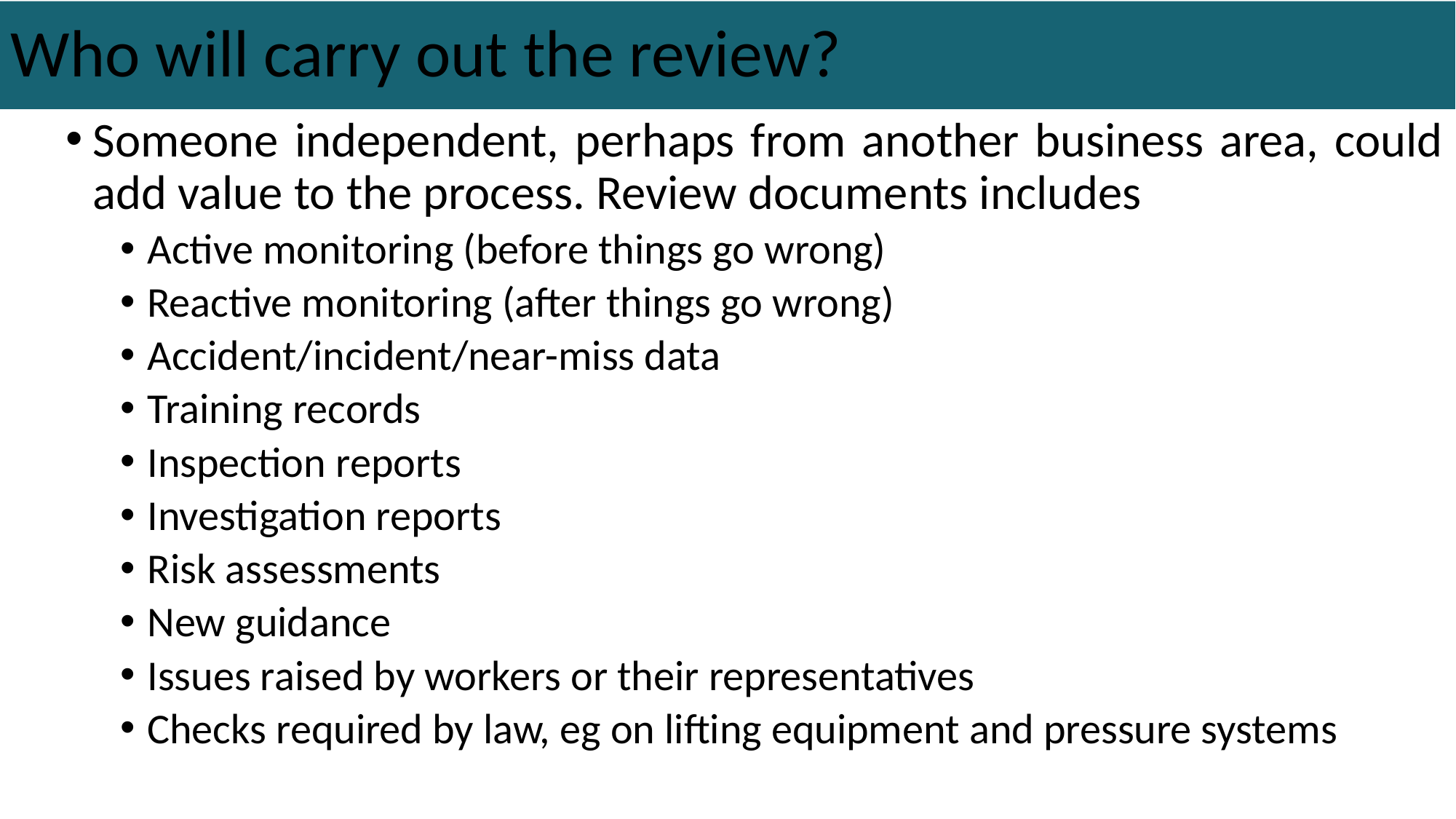

# Who will carry out the review?
Someone independent, perhaps from another business area, could add value to the process. Review documents includes
Active monitoring (before things go wrong)
Reactive monitoring (after things go wrong)
Accident/incident/near-miss data
Training records
Inspection reports
Investigation reports
Risk assessments
New guidance
Issues raised by workers or their representatives
Checks required by law, eg on lifting equipment and pressure systems